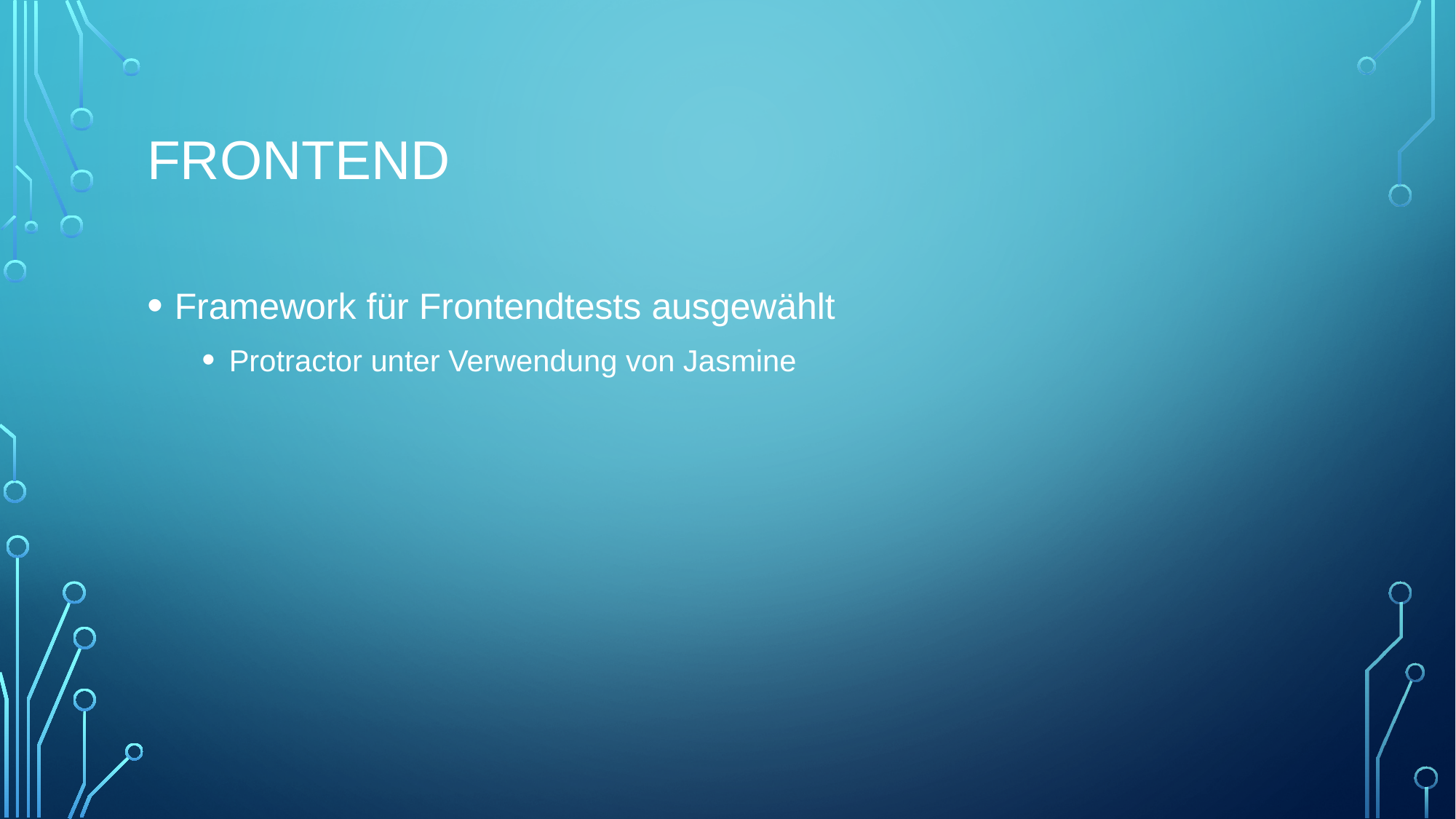

# Frontend
Framework für Frontendtests ausgewählt
Protractor unter Verwendung von Jasmine